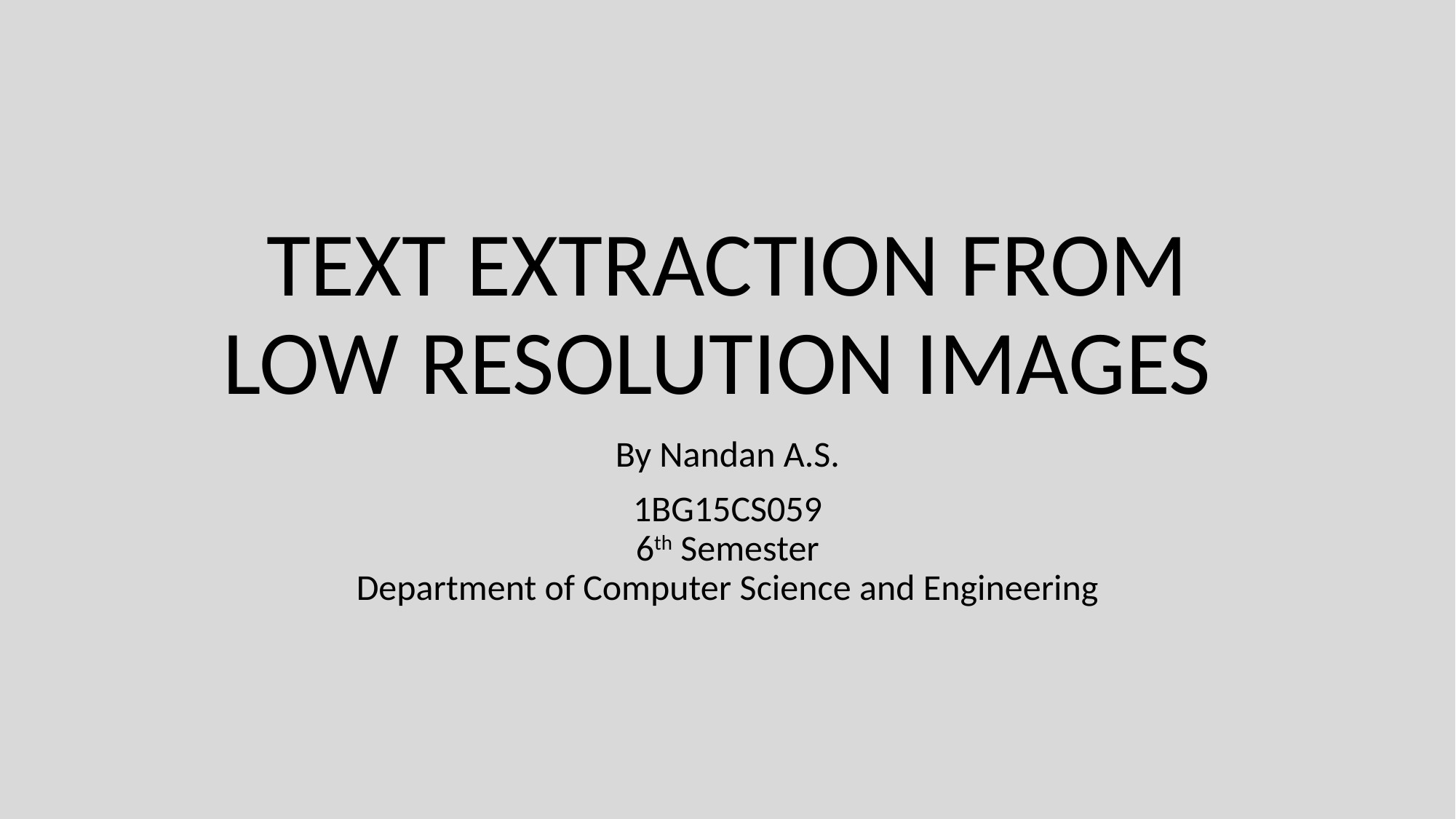

# TEXT EXTRACTION FROM LOW RESOLUTION IMAGES
By Nandan A.S.
1BG15CS059
6th Semester
Department of Computer Science and Engineering